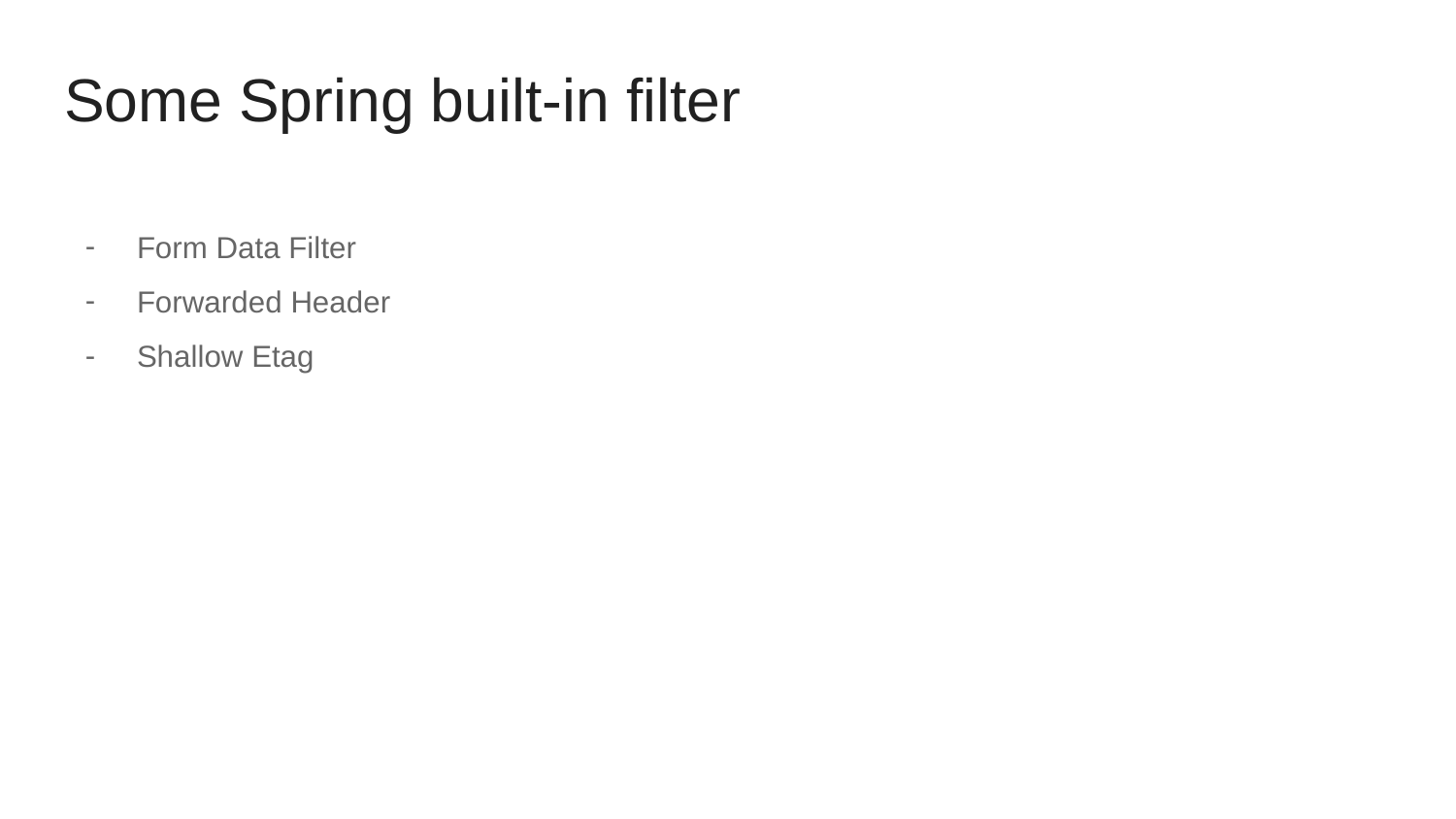

# Some Spring built-in filter
Form Data Filter
Forwarded Header
Shallow Etag